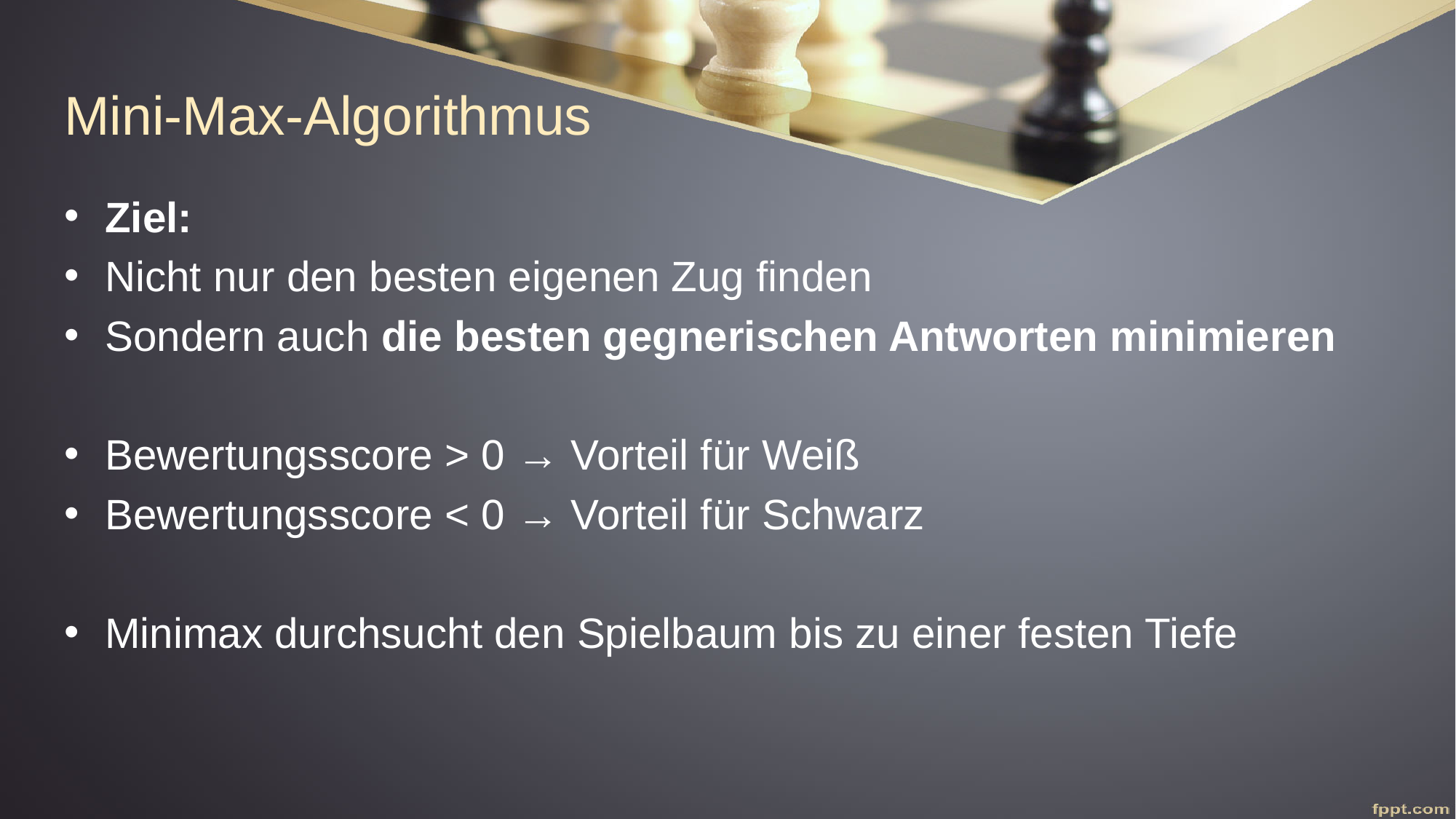

# Mini-Max-Algorithmus
Ziel:
Nicht nur den besten eigenen Zug finden
Sondern auch die besten gegnerischen Antworten minimieren

Bewertungsscore > 0 → Vorteil für Weiß
Bewertungsscore < 0 → Vorteil für Schwarz

Minimax durchsucht den Spielbaum bis zu einer festen Tiefe